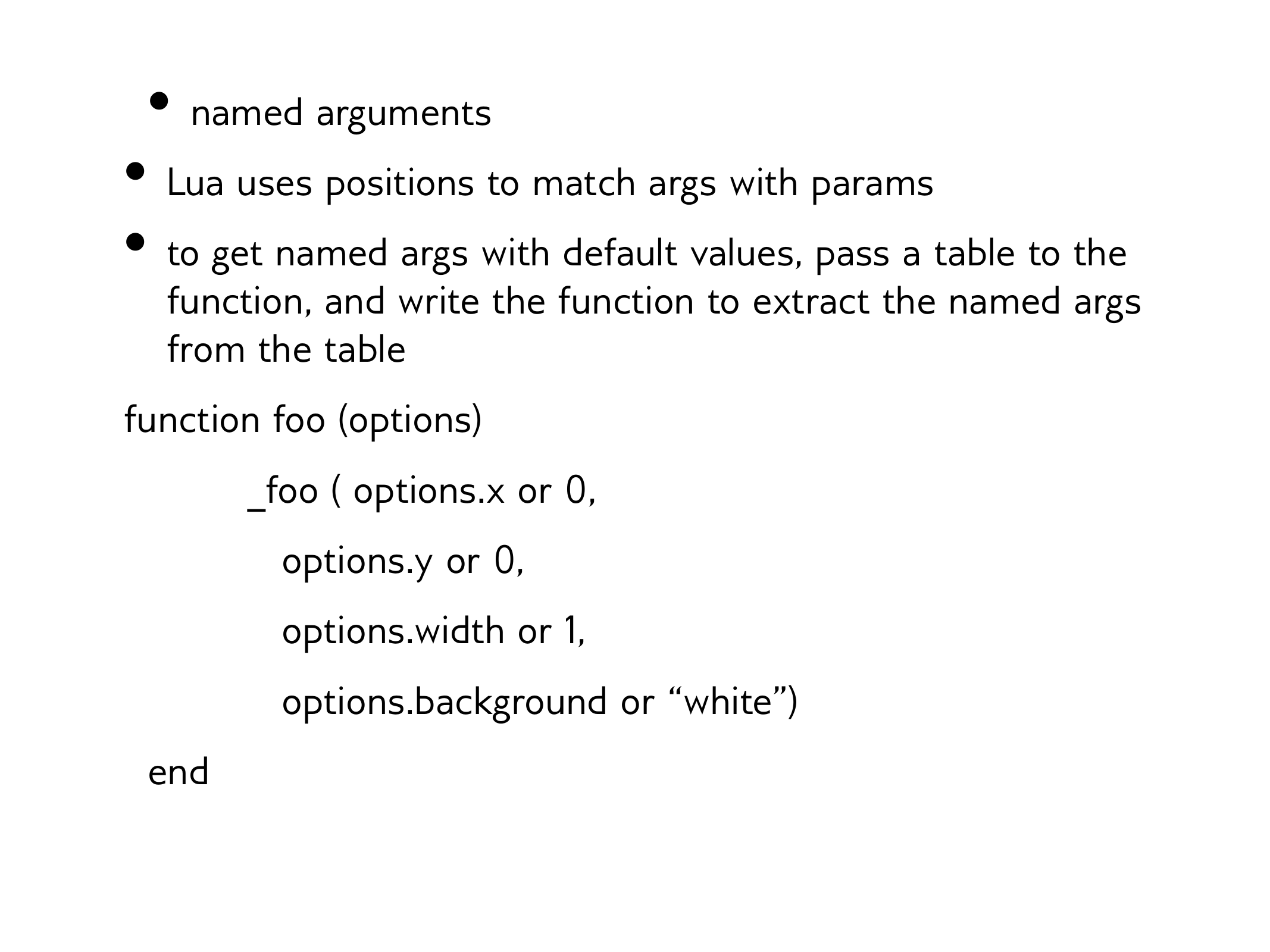

named arguments
Lua uses positions to match args with params
to get named args with default values, pass a table to the function, and write the function to extract the named args from the table
function foo (options)
_foo ( options.x or 0,
options.y or 0,
options.width or 1,
options.background or “white”)
end